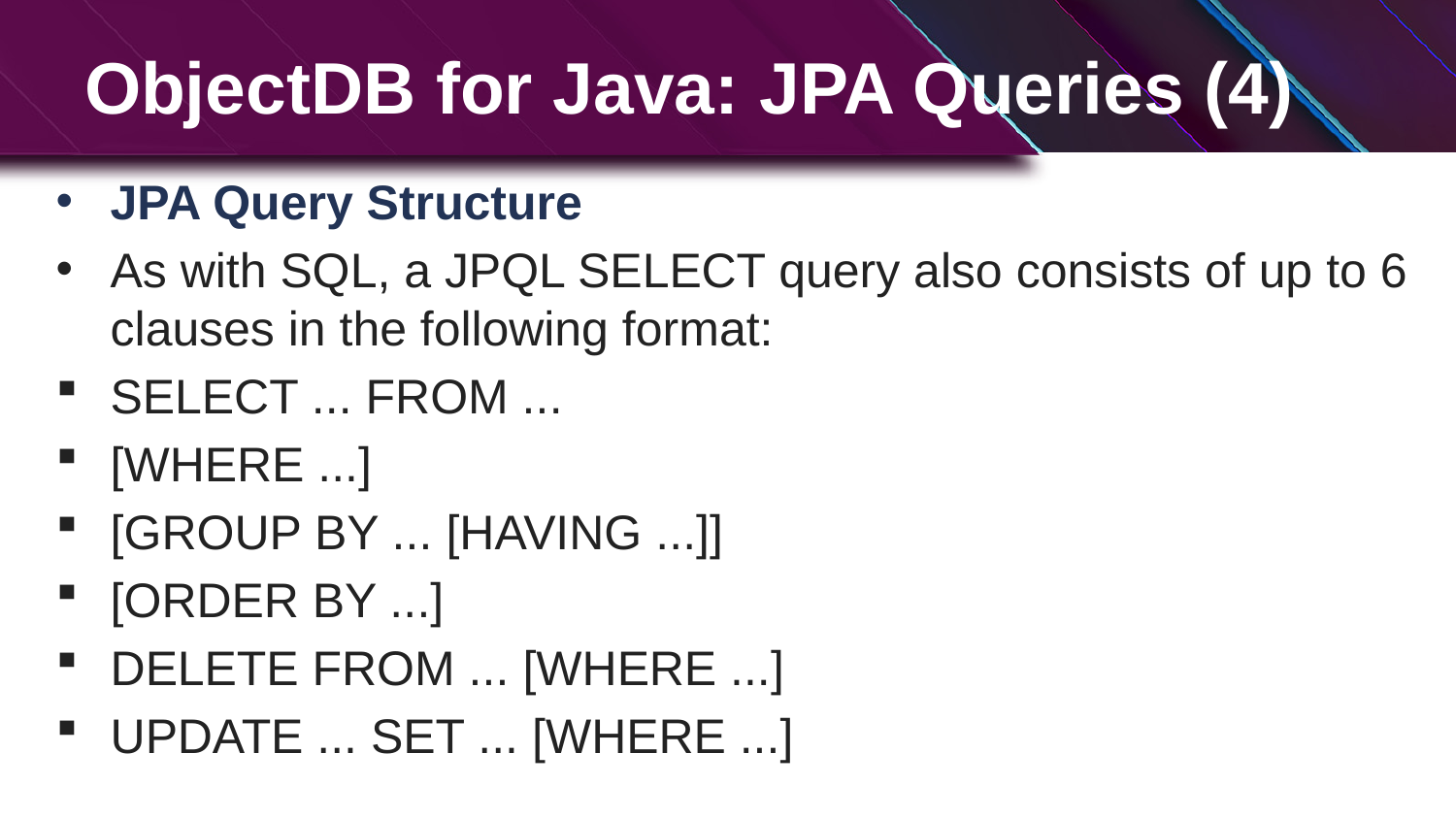

# ObjectDB for Java: JPA Queries (4)
JPA Query Structure
As with SQL, a JPQL SELECT query also consists of up to 6 clauses in the following format:
SELECT ... FROM ...
[WHERE ...]
[GROUP BY ... [HAVING ...]]
[ORDER BY ...]
DELETE FROM ... [WHERE ...]
UPDATE ... SET ... [WHERE ...]
8